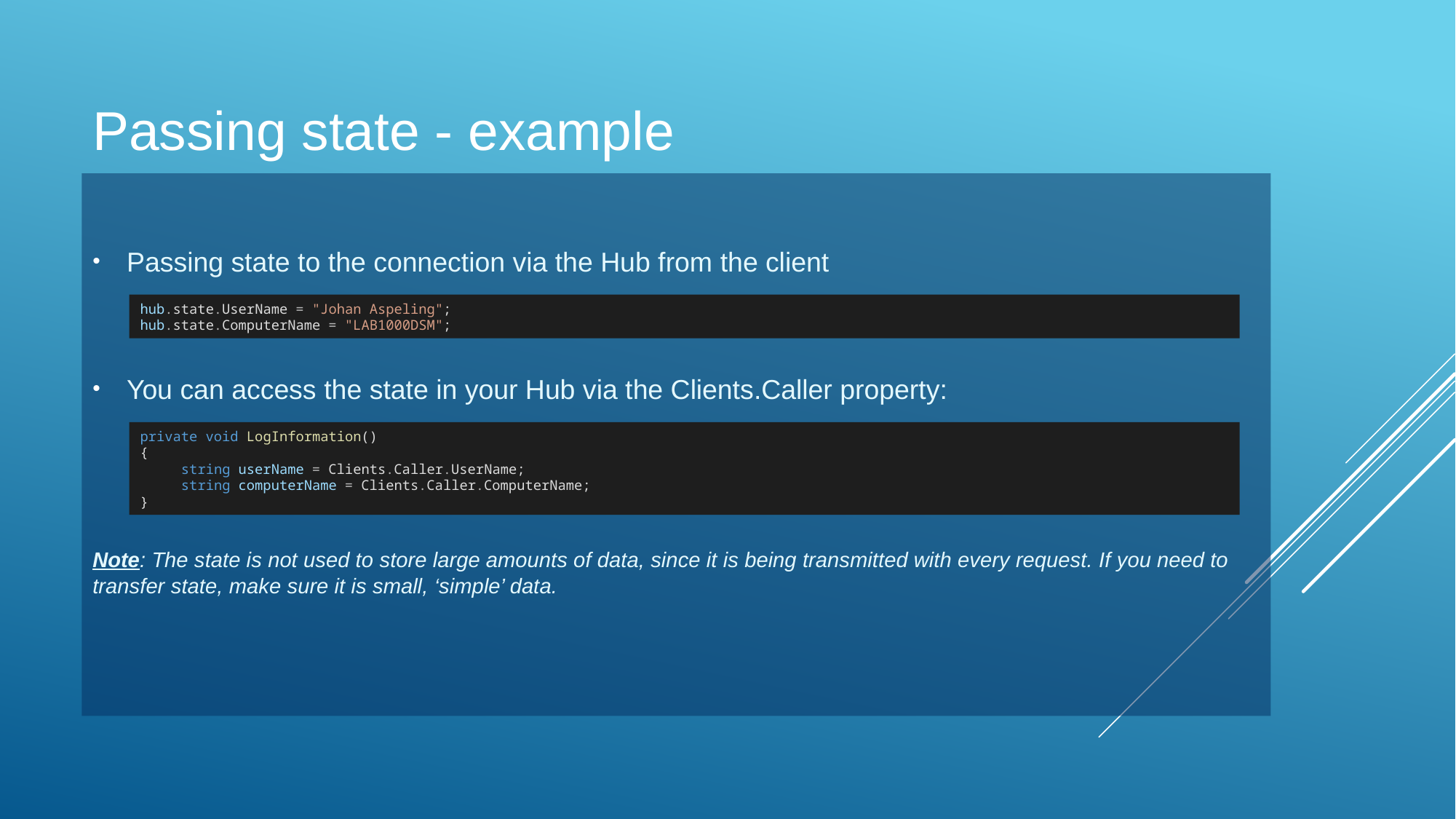

# Passing state - example
Passing state to the connection via the Hub from the client

You can access the state in your Hub via the Clients.Caller property:

Note: The state is not used to store large amounts of data, since it is being transmitted with every request. If you need to transfer state, make sure it is small, ‘simple’ data.

hub.state.UserName = "Johan Aspeling";
hub.state.ComputerName = "LAB1000DSM";
private void LogInformation()
{
     string userName = Clients.Caller.UserName;
     string computerName = Clients.Caller.ComputerName;
}